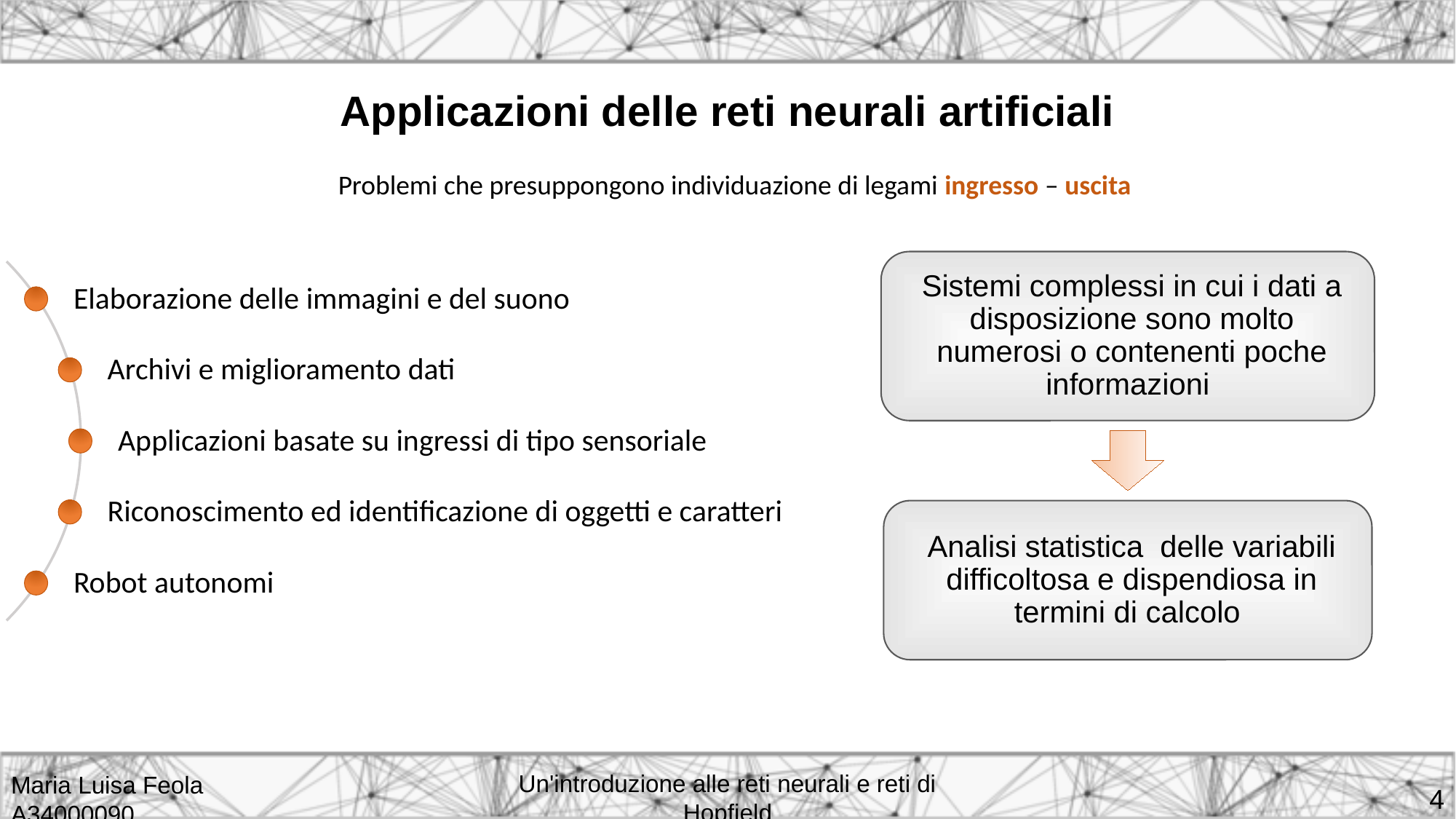

Applicazioni delle reti neurali artificiali

			Problemi che presuppongono individuazione di legami ingresso – uscita

Elaborazione delle immagini e del suono
Archivi e miglioramento dati
Applicazioni basate su ingressi di tipo sensoriale
Riconoscimento ed identificazione di oggetti e caratteri
Robot autonomi
Sistemi complessi in cui i dati a disposizione sono molto numerosi o contenenti poche informazioni

Analisi statistica  delle variabili difficoltosa e dispendiosa in termini di calcolo
Un'introduzione alle reti neurali e reti di Hopfield
4
Maria Luisa Feola A34000090